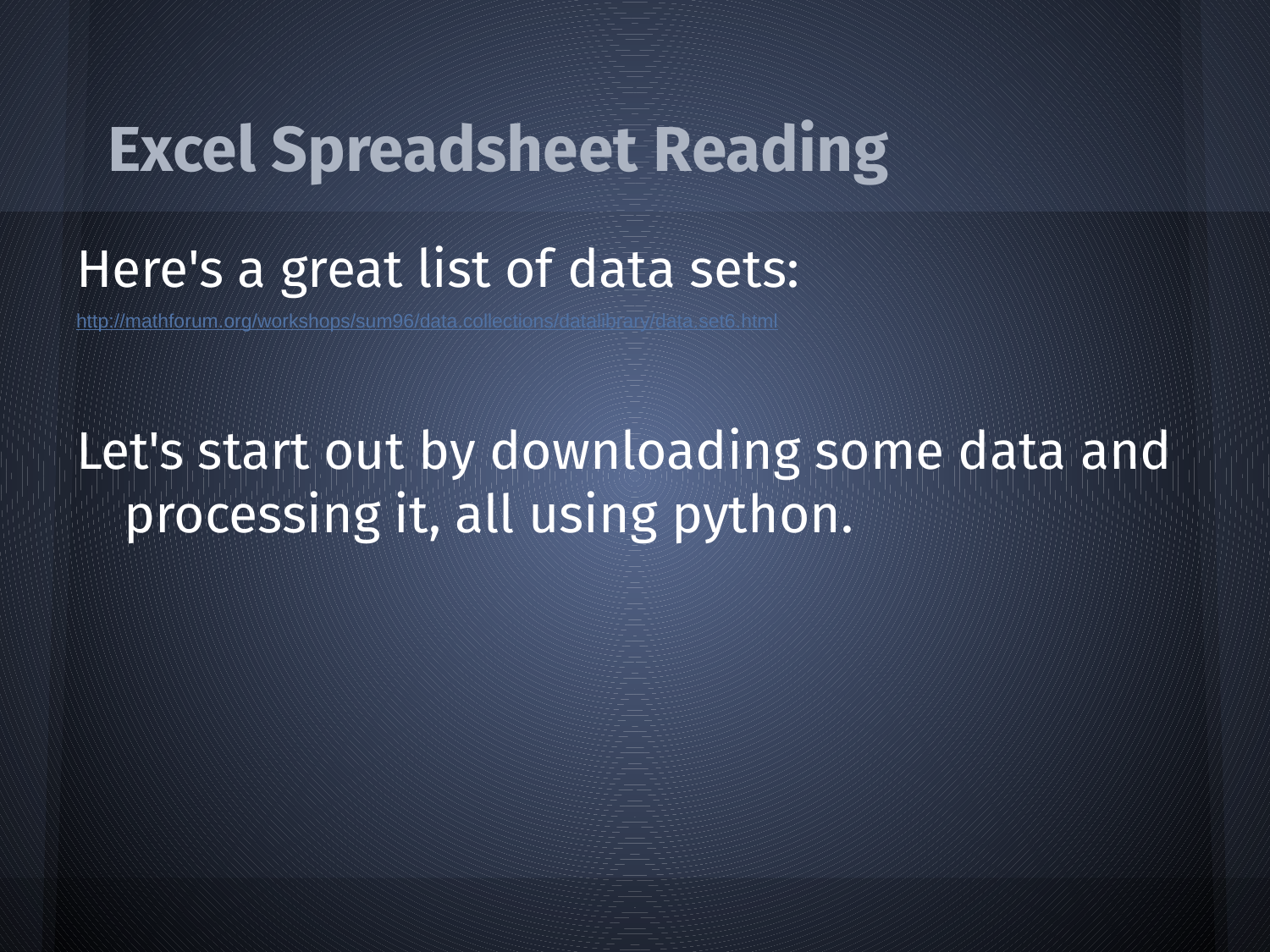

# Excel Spreadsheet Reading
Here's a great list of data sets:
http://mathforum.org/workshops/sum96/data.collections/datalibrary/data.set6.html

Let's start out by downloading some data and processing it, all using python.